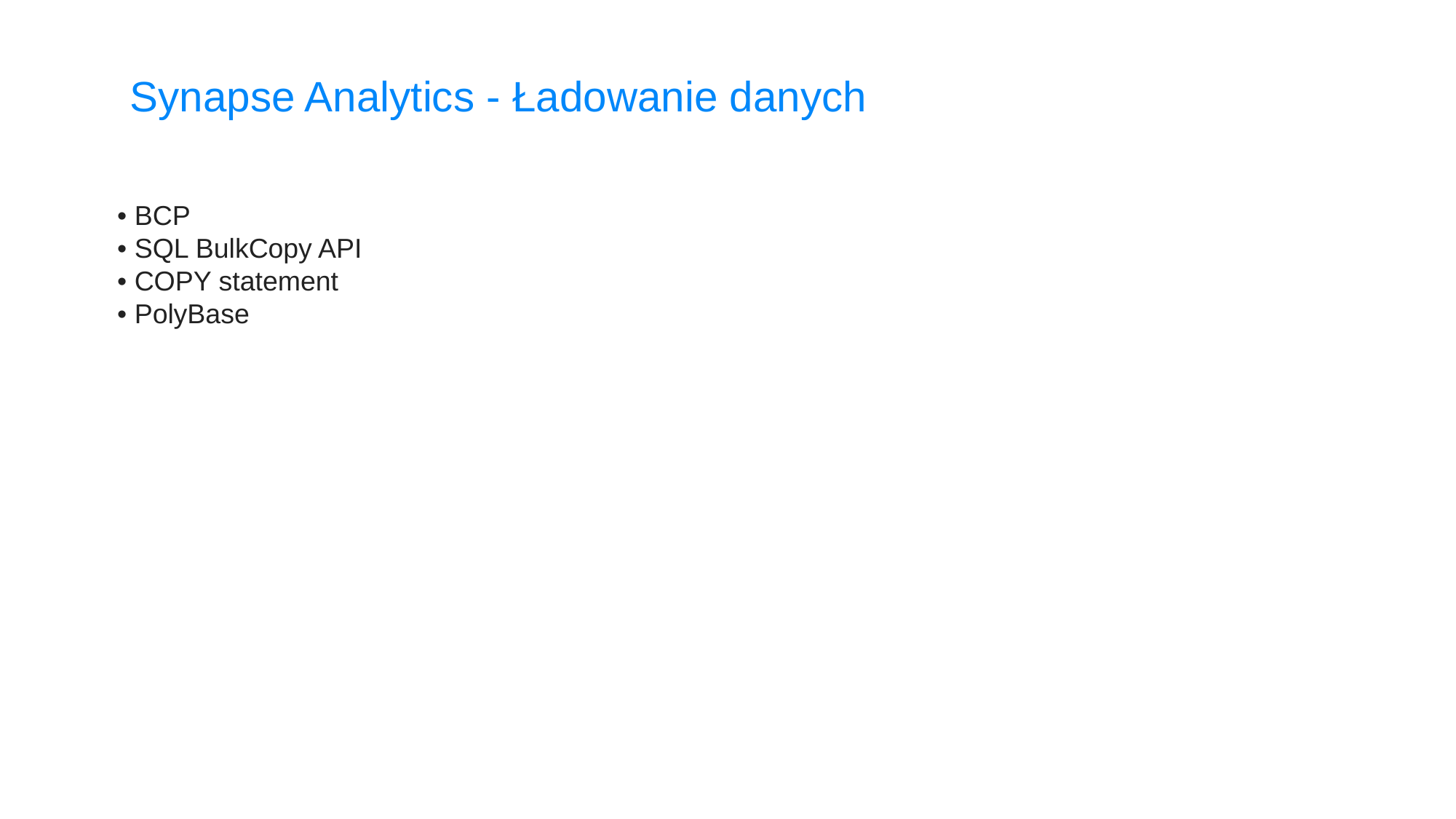

Synapse Analytics - Ładowanie danych
• BCP
• SQL BulkCopy API
• COPY statement
• PolyBase